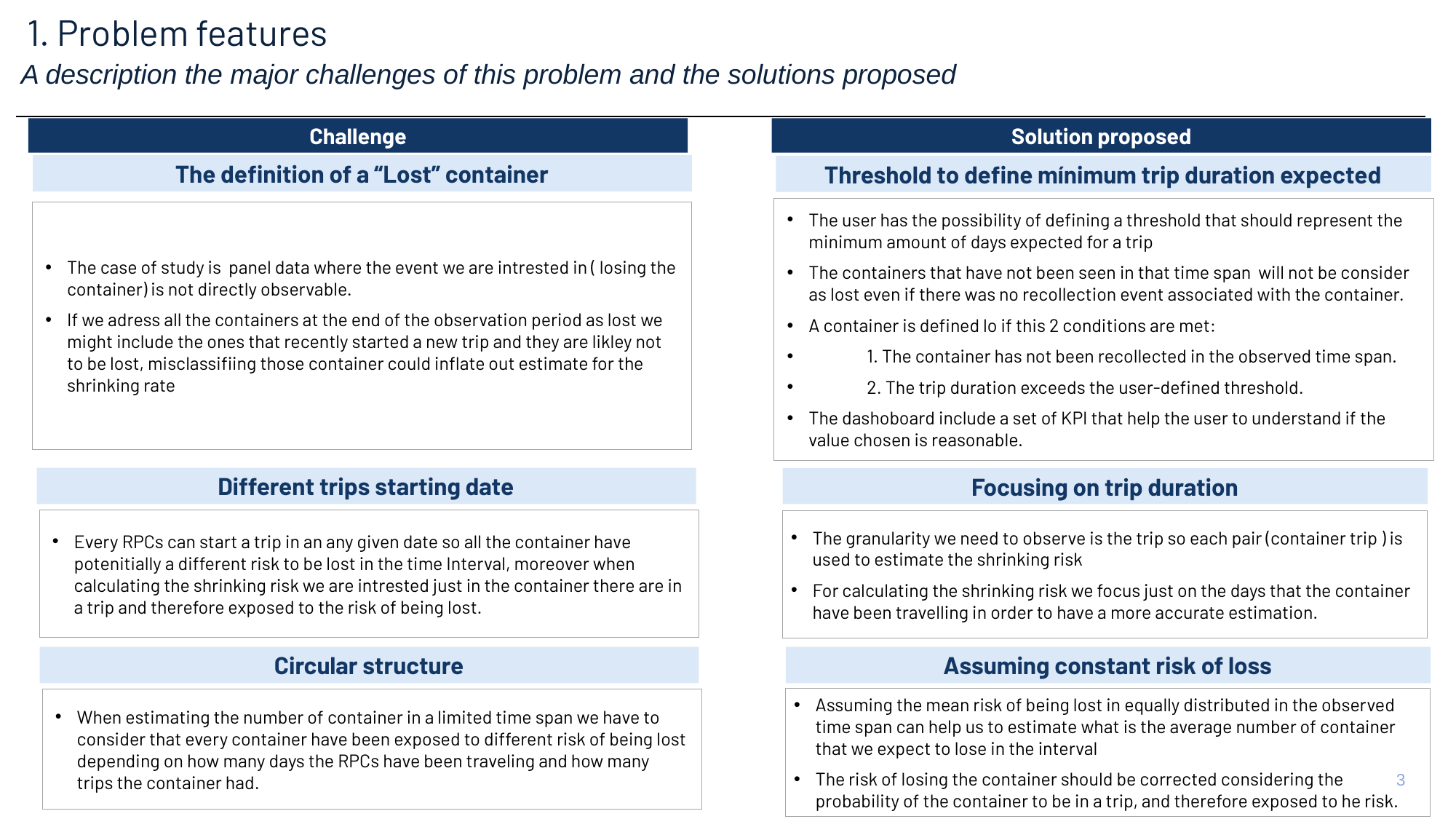

The definition of a “Lost” container
Threshold to define mínimum trip duration expected
RGB: 12.35.64
RGB: 218.41.28
Transp. 10%
Transp. 10%
Transp. 20%
Transp. 20%
Transp. 30%
Transp. 30%
Transp. 40%
Transp. 40%

RGB: 143.170.220
RGB:
112.48.160
RGB:
180.199.231
RGB:
197.224.180
# 1. Problem features
A description the major challenges of this problem and the solutions proposed
Challenge
Solution proposed
Different trips starting date
Focusing on trip duration
The user has the possibility of defining a threshold that should represent the minimum amount of days expected for a trip
The containers that have not been seen in that time span  will not be consider as lost even if there was no recollection event associated with the container.
A container is defined lo if this 2 conditions are met:
                1. The container has not been recollected in the observed time span.
                2. The trip duration exceeds the user-defined threshold.
The dashoboard include a set of KPI that help the user to understand if the value chosen is reasonable.
The case of study is  panel data where the event we are intrested in ( losing the container) is not directly observable.
If we adress all the containers at the end of the observation period as lost we might include the ones that recently started a new trip and they are likley not to be lost, misclassifiing those container could inflate out estimate for the shrinking rate
Circular structure
Assuming constant risk of loss
Every RPCs can start a trip in an any given date so all the container have potenitially a different risk to be lost in the time Interval, moreover when calculating the shrinking risk we are intrested just in the container there are in a trip and therefore exposed to the risk of being lost.
The granularity we need to observe is the trip so each pair (container trip ) is used to estimate the shrinking risk
For calculating the shrinking risk we focus just on the days that the container have been travelling in order to have a more accurate estimation.
Assuming the mean risk of being lost in equally distributed in the observed time span can help us to estimate what is the average number of container that we expect to lose in the interval
The risk of losing the container should be corrected considering the probability of the container to be in a trip, and therefore exposed to he risk.
When estimating the number of container in a limited time span we have to consider that every container have been exposed to different risk of being lost depending on how many days the RPCs have been traveling and how many trips the container had.